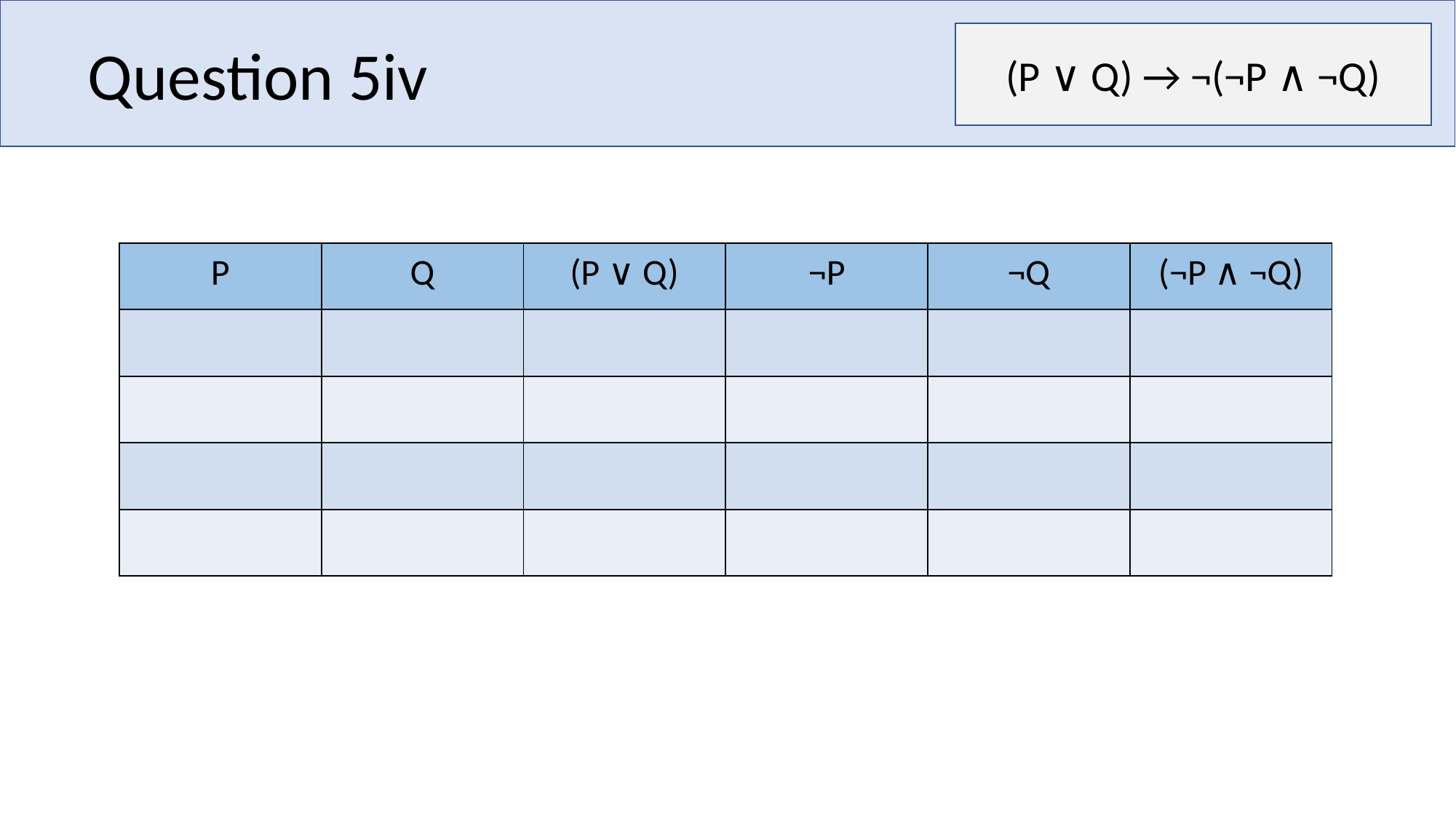

# Question 5iv

(P ∨ Q) → ¬(¬P ∧ ¬Q)
| P | Q | (P ∨ Q) | ¬P | ¬Q | (¬P ∧ ¬Q) |
| --- | --- | --- | --- | --- | --- |
|  |  |  |  |  |  |
|  |  |  |  |  |  |
|  |  |  |  |  |  |
|  |  |  |  |  |  |